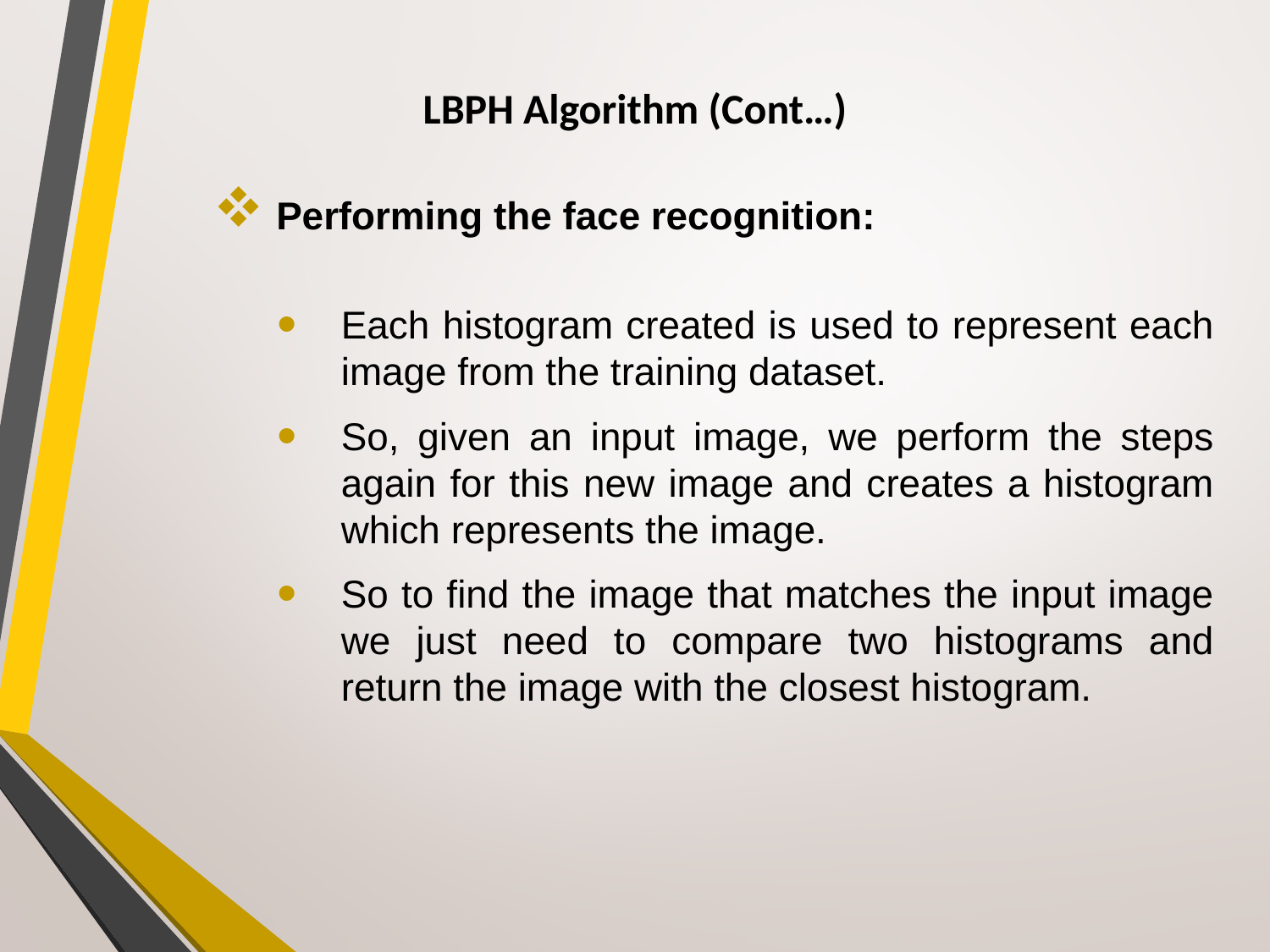

# LBPH Algorithm (Cont…)
 Performing the face recognition:
Each histogram created is used to represent each image from the training dataset.
So, given an input image, we perform the steps again for this new image and creates a histogram which represents the image.
So to find the image that matches the input image we just need to compare two histograms and return the image with the closest histogram.